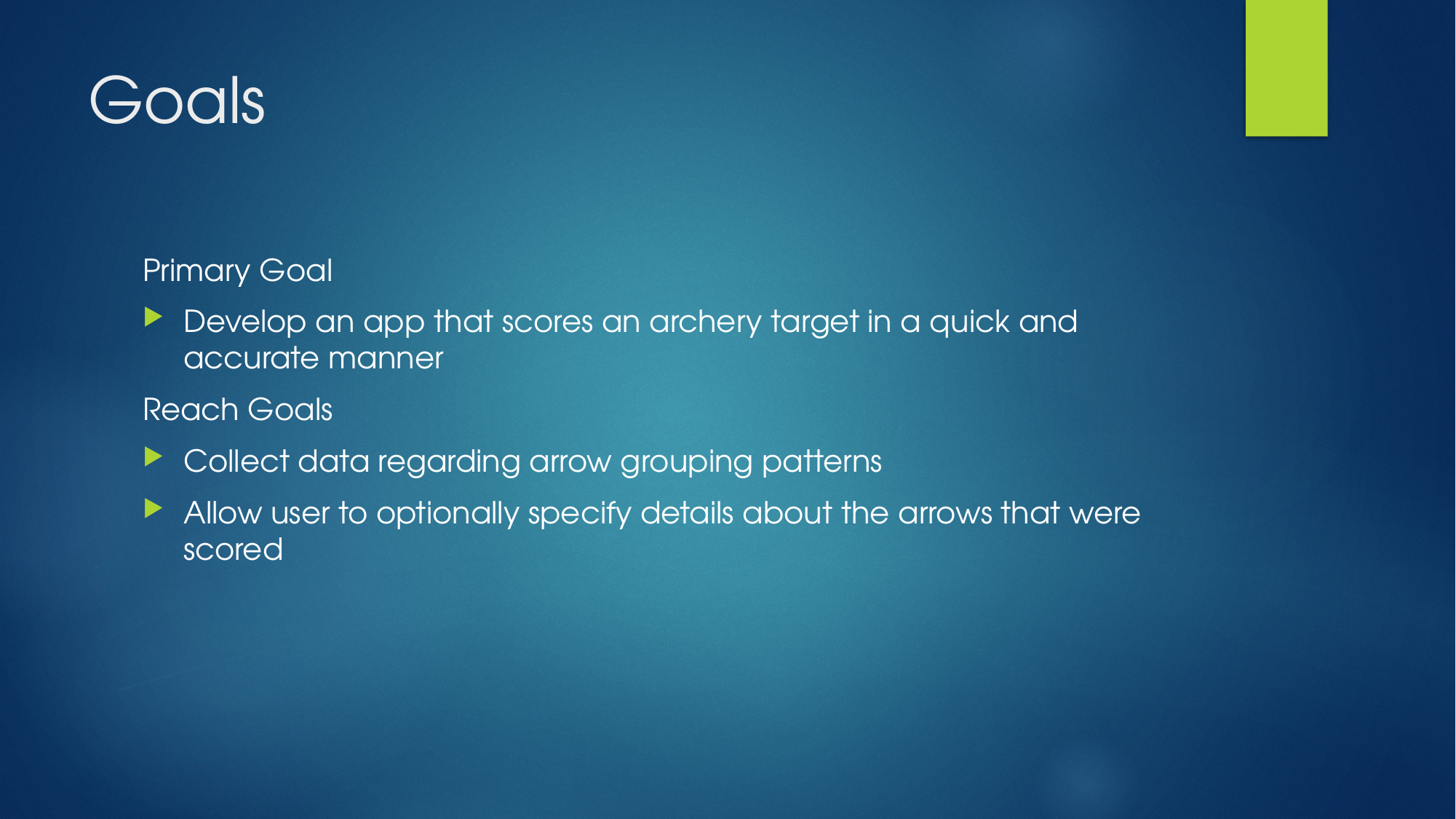

# Goals
Primary Goal
Develop an app that scores an archery target in a quick and accurate manner
Reach Goals
Collect data regarding arrow grouping patterns
Allow user to optionally specify details about the arrows that were scored